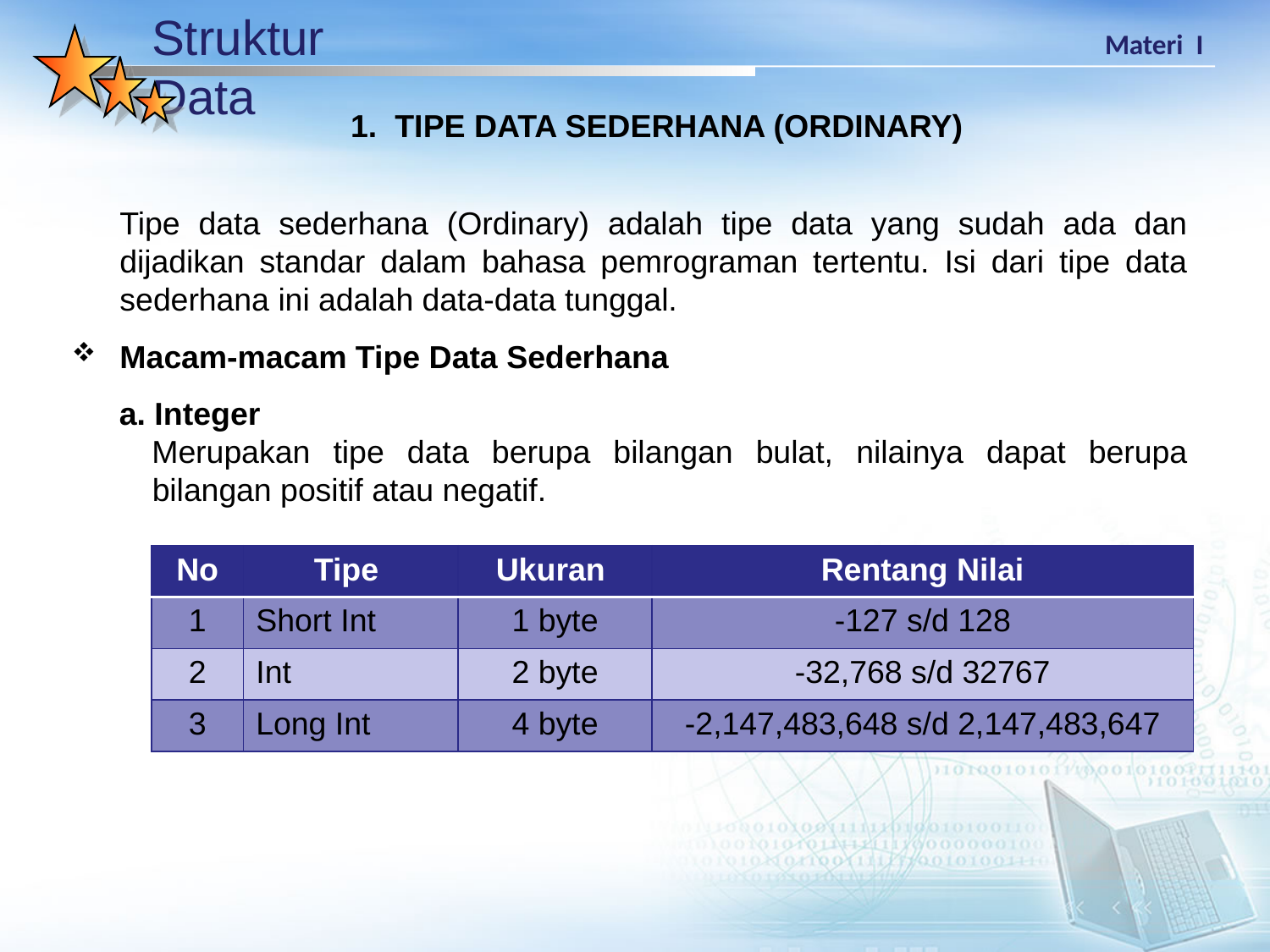

1.  TIPE DATA SEDERHANA (ORDINARY)
	Tipe data sederhana (Ordinary) adalah tipe data yang sudah ada dan dijadikan standar dalam bahasa pemrograman tertentu. Isi dari tipe data sederhana ini adalah data-data tunggal.
Macam-macam Tipe Data Sederhana
 Integer
Merupakan tipe data berupa bilangan bulat, nilainya dapat berupa bilangan positif atau negatif.

| No | Tipe | Ukuran | Rentang Nilai |
| --- | --- | --- | --- |
| 1 | Short Int | 1 byte | -127 s/d 128 |
| 2 | Int | 2 byte | -32,768 s/d 32767 |
| 3 | Long Int | 4 byte | -2,147,483,648 s/d 2,147,483,647 |